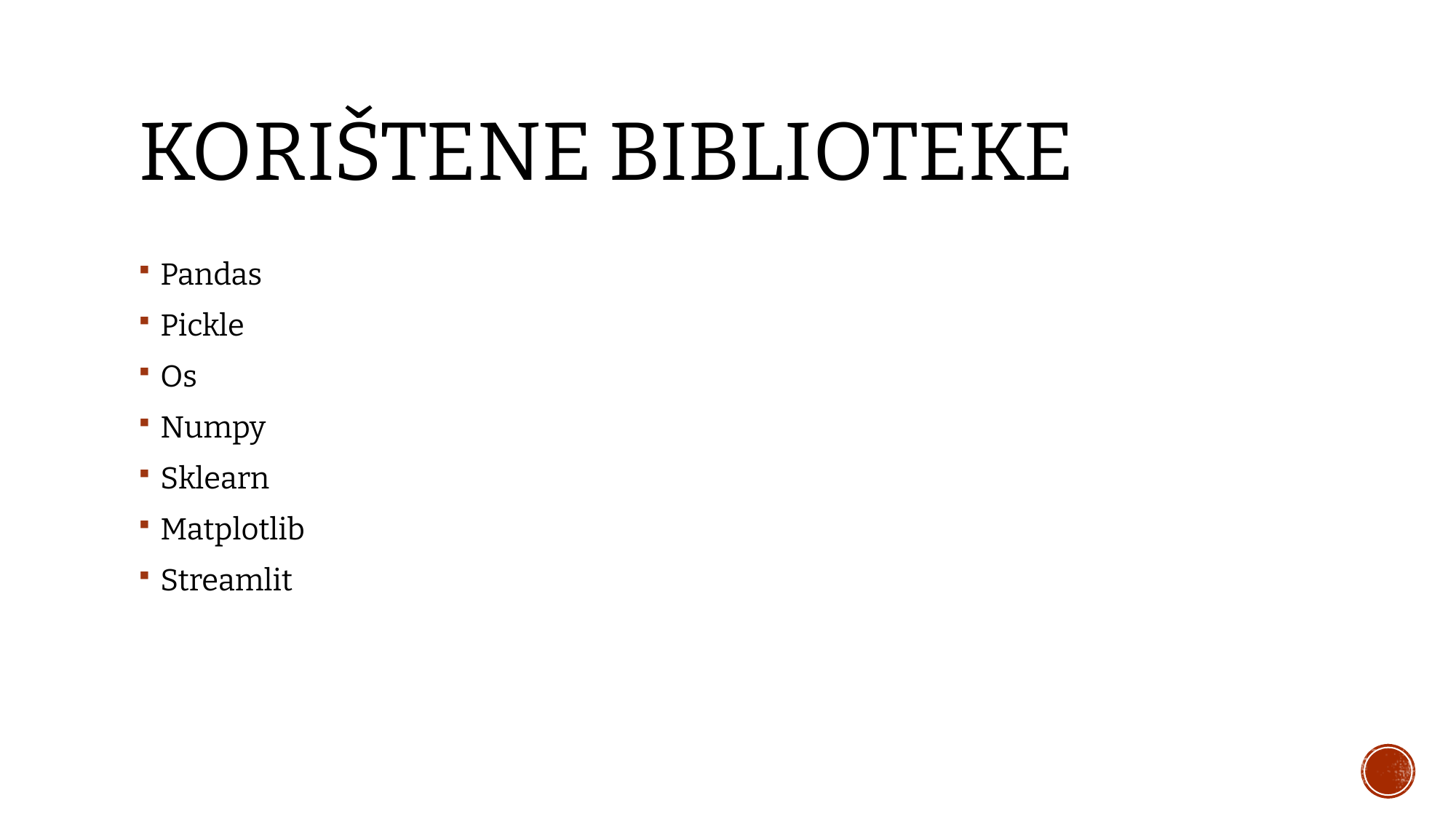

# Korištene biblioteke
Pandas
Pickle
Os
Numpy
Sklearn
Matplotlib
Streamlit